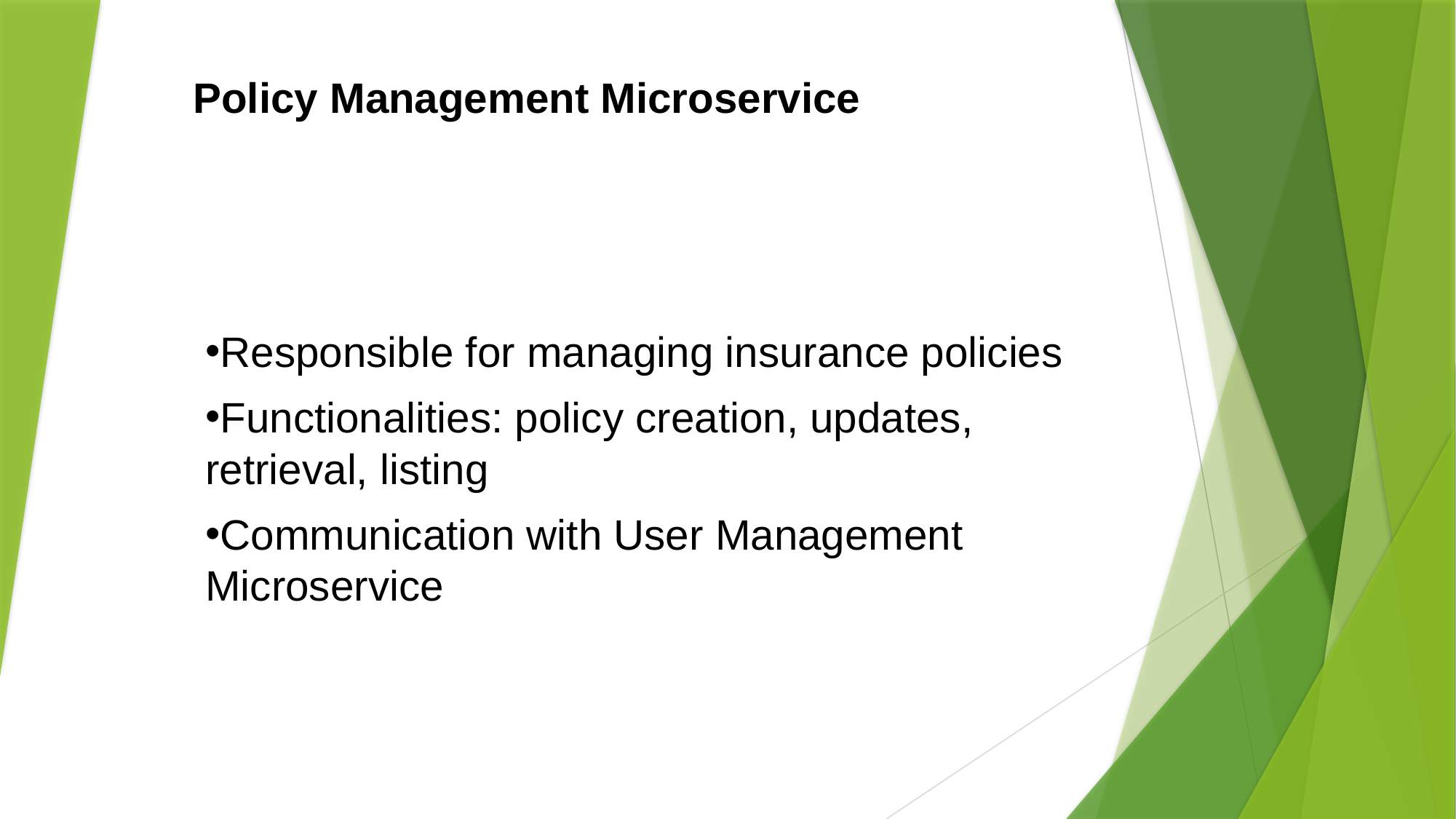

Policy Management Microservice
Responsible for managing insurance policies
Functionalities: policy creation, updates, retrieval, listing
Communication with User Management Microservice